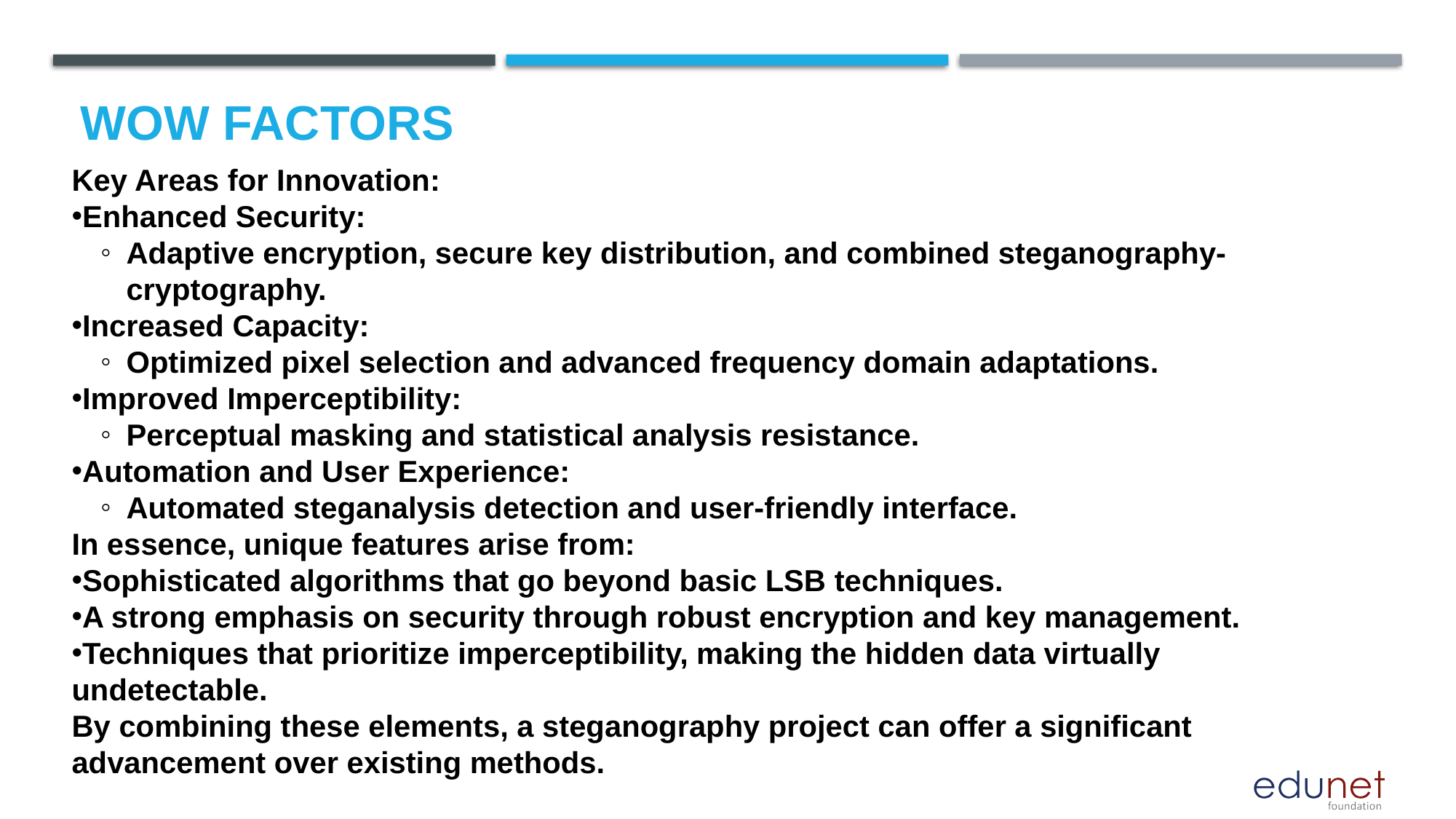

# Wow factors
Key Areas for Innovation:
Enhanced Security:
Adaptive encryption, secure key distribution, and combined steganography-cryptography.
Increased Capacity:
Optimized pixel selection and advanced frequency domain adaptations.
Improved Imperceptibility:
Perceptual masking and statistical analysis resistance.
Automation and User Experience:
Automated steganalysis detection and user-friendly interface.
In essence, unique features arise from:
Sophisticated algorithms that go beyond basic LSB techniques.
A strong emphasis on security through robust encryption and key management.
Techniques that prioritize imperceptibility, making the hidden data virtually undetectable.
By combining these elements, a steganography project can offer a significant advancement over existing methods.